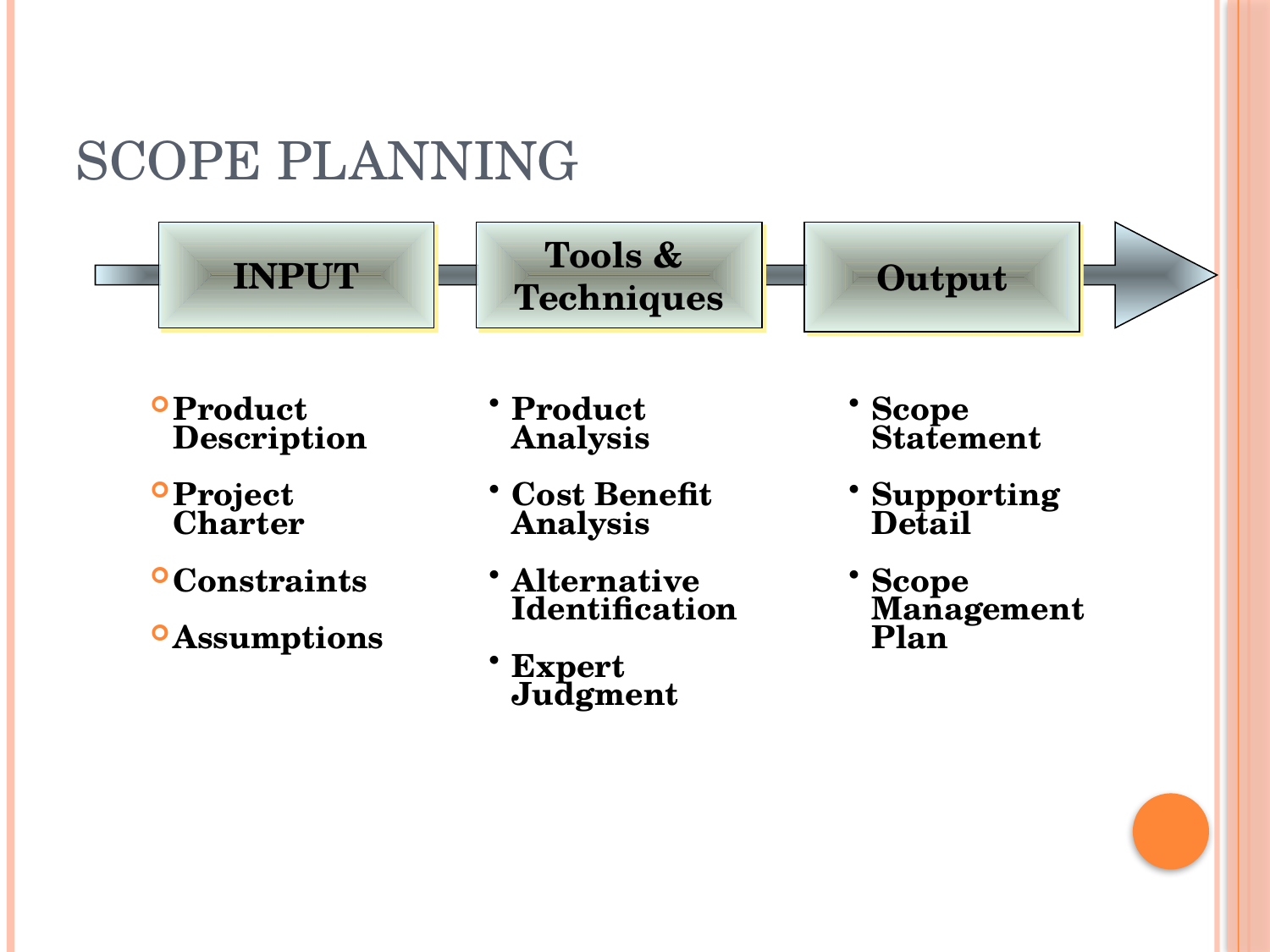

# Scope Planning

INPUT
Tools &
Techniques
Output
Product Description

Project Charter

Constraints

Assumptions

Product Analysis

Cost Benefit Analysis

Alternative Identification

Expert Judgment
Scope Statement

Supporting Detail

Scope Management Plan